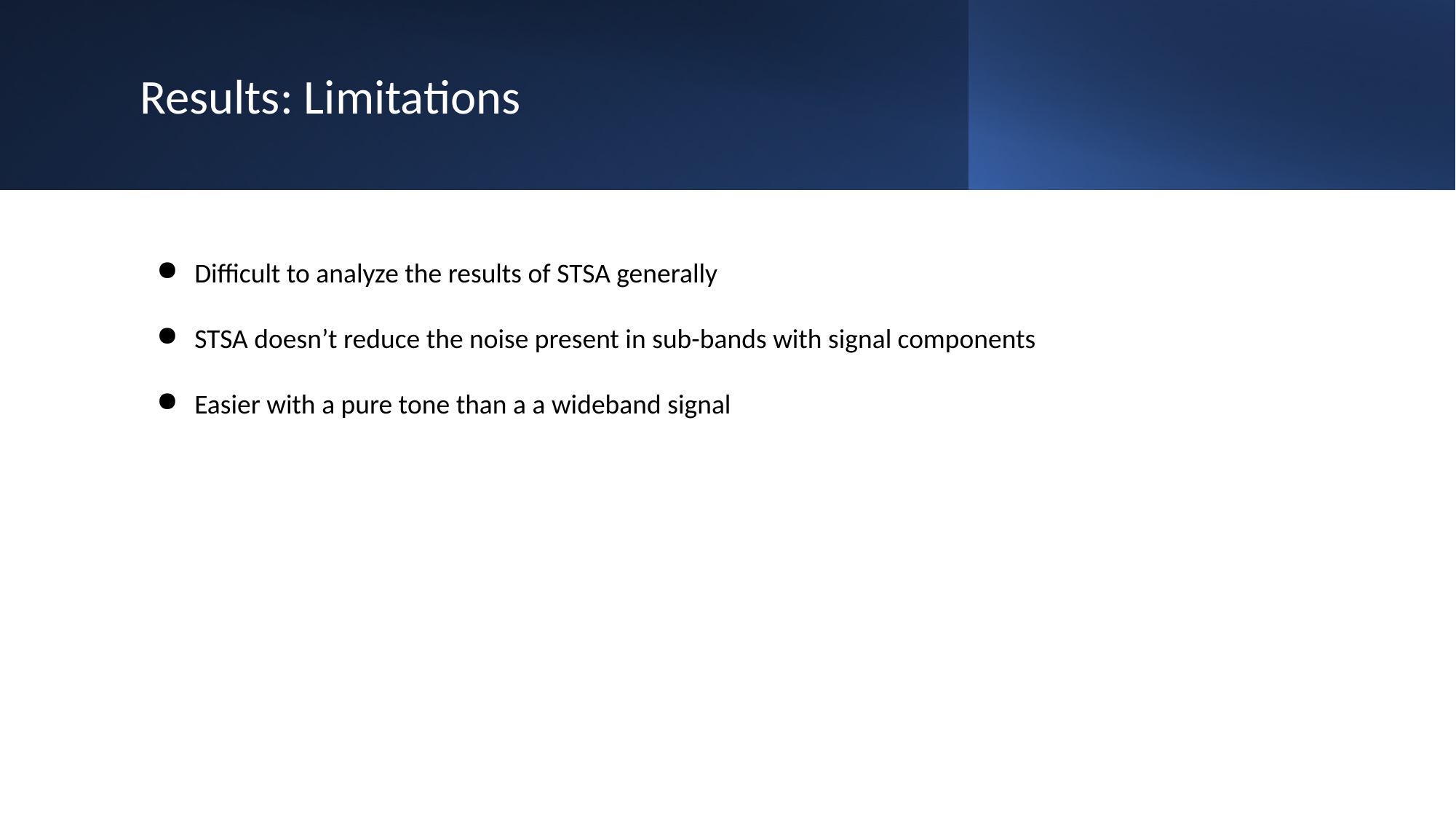

Results: Limitations
Difficult to analyze the results of STSA generally

STSA doesn’t reduce the noise present in sub-bands with signal components

Easier with a pure tone than a a wideband signal